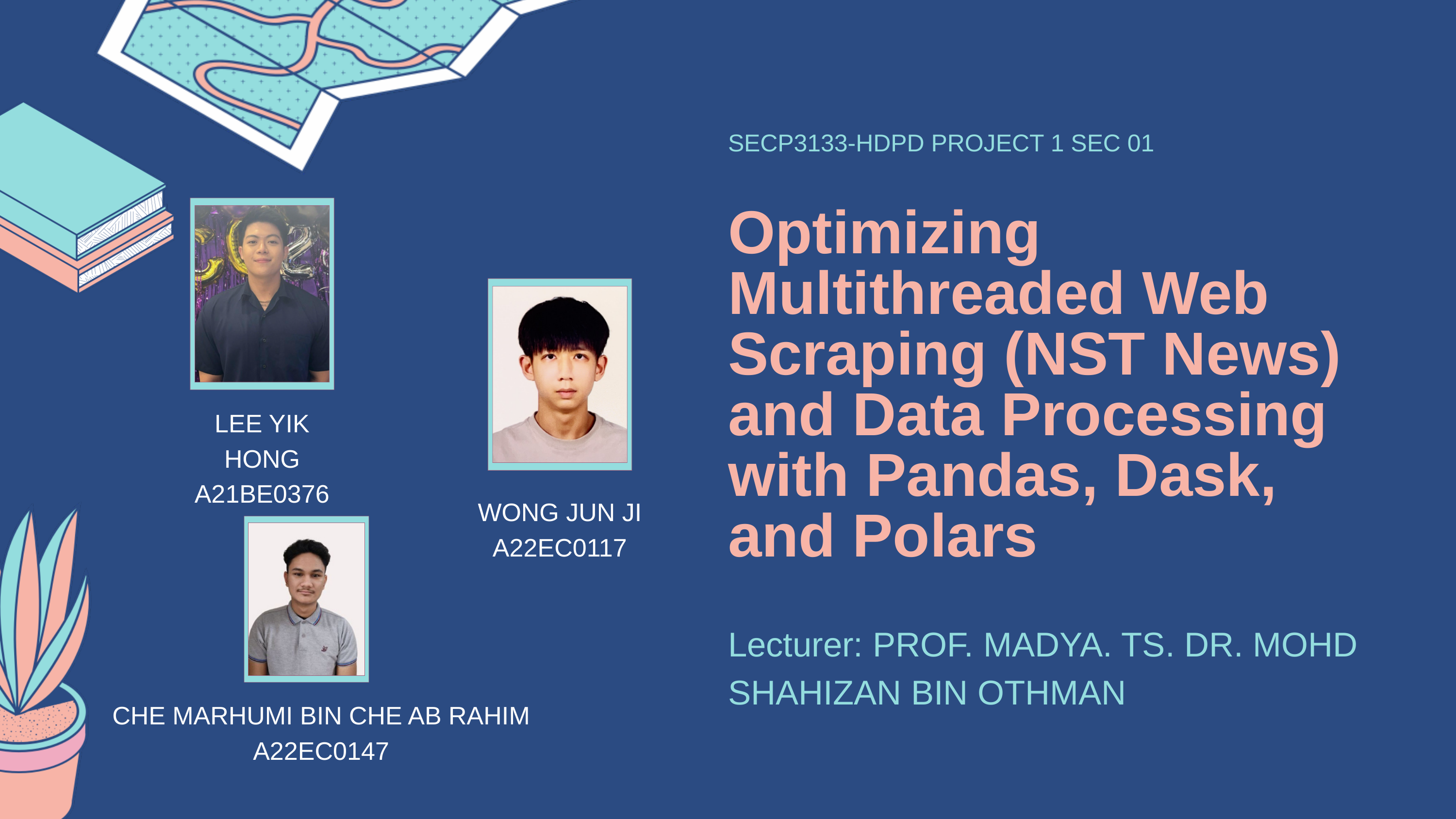

SECP3133-HDPD PROJECT 1 SEC 01
Optimizing Multithreaded Web Scraping (NST News) and Data Processing with Pandas, Dask, and Polars
Lecturer: PROF. MADYA. TS. DR. MOHD SHAHIZAN BIN OTHMAN

LEE YIK HONG
A21BE0376
WONG JUN JI
A22EC0117

CHE MARHUMI BIN CHE AB RAHIM
A22EC0147